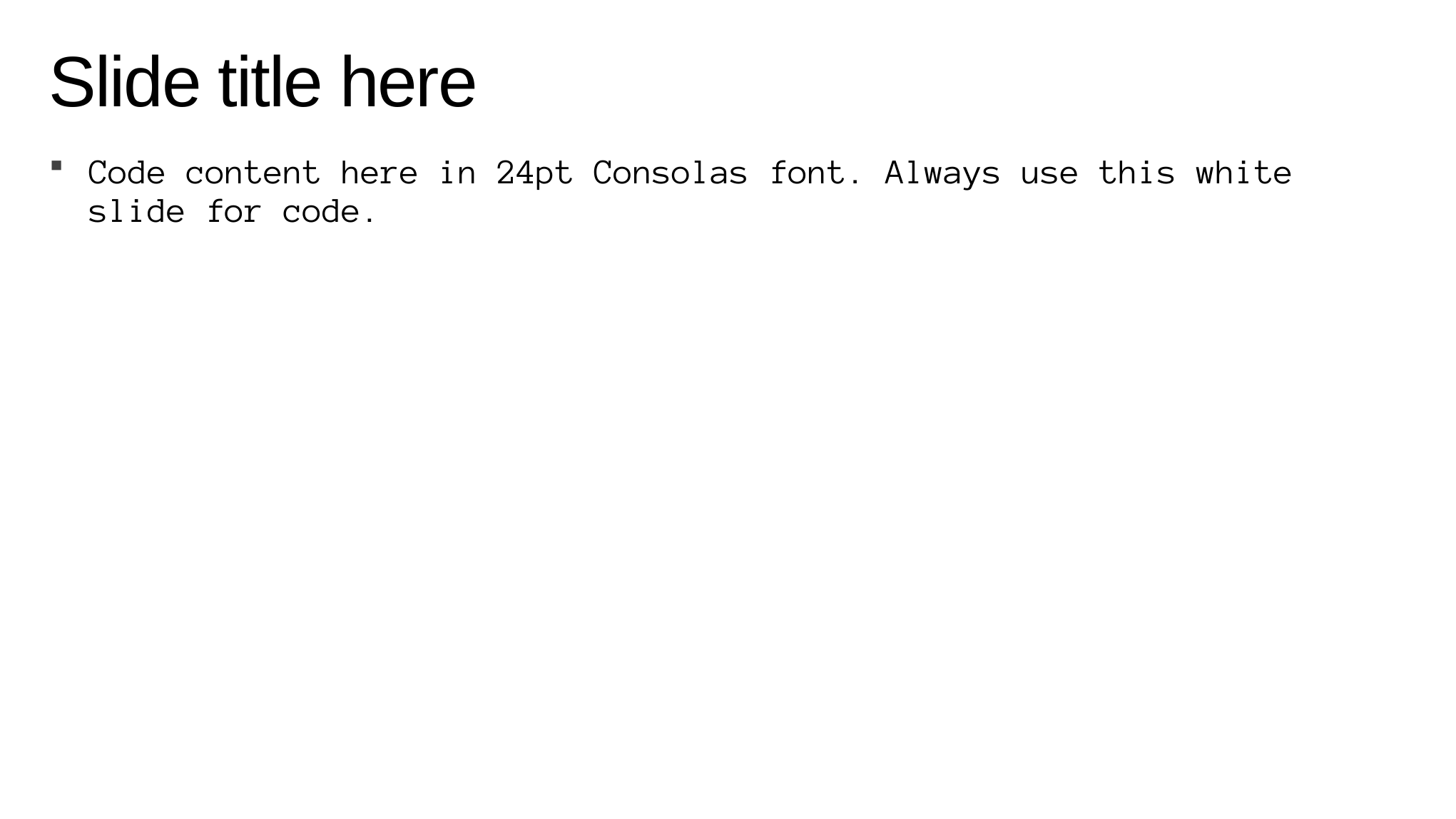

# Slide title here
Code content here in 24pt Consolas font. Always use this white slide for code.